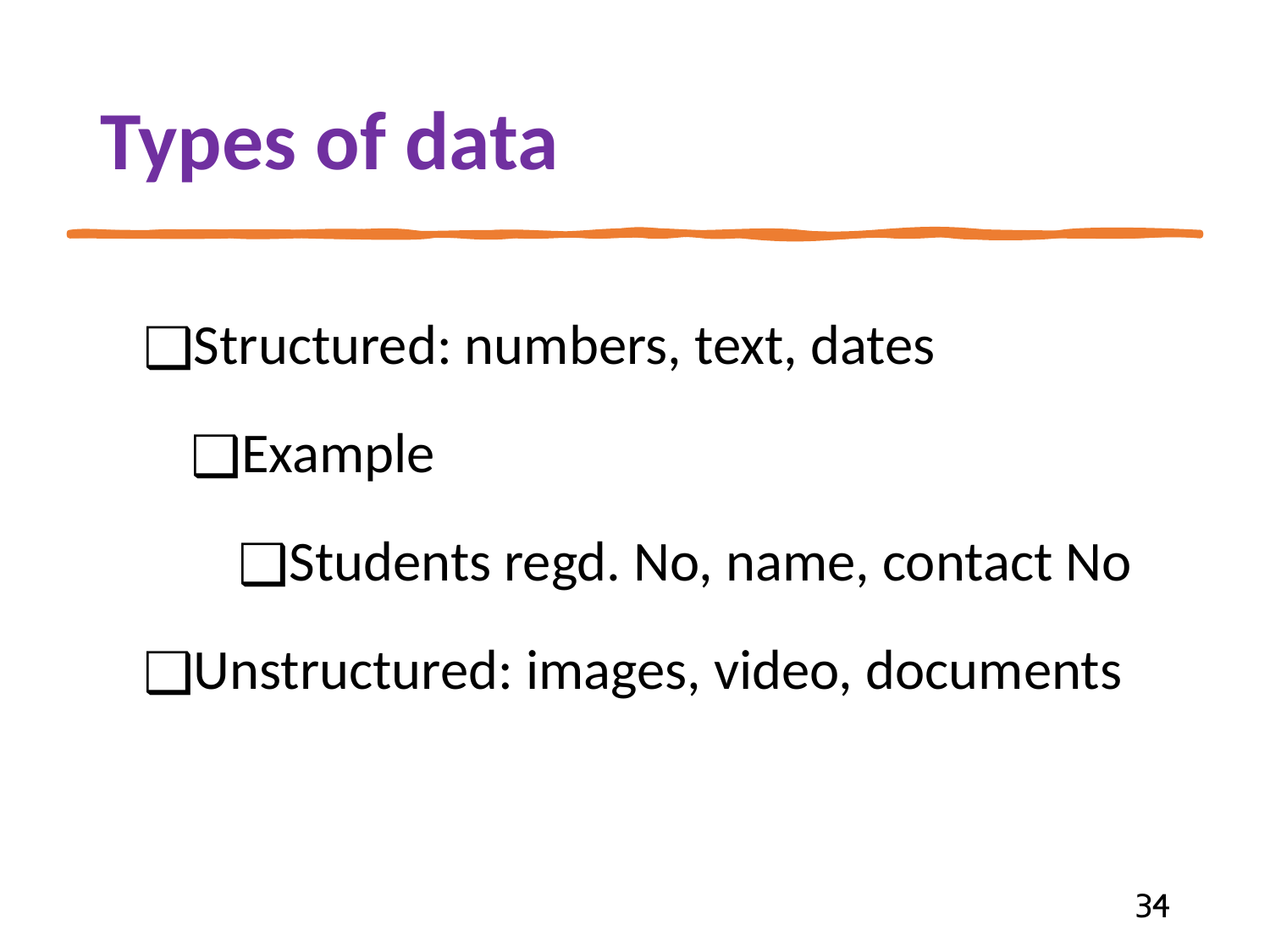

# Types of data

Structured: numbers, text, dates
Example
Students regd. No, name, contact No
Unstructured: images, video, documents

34